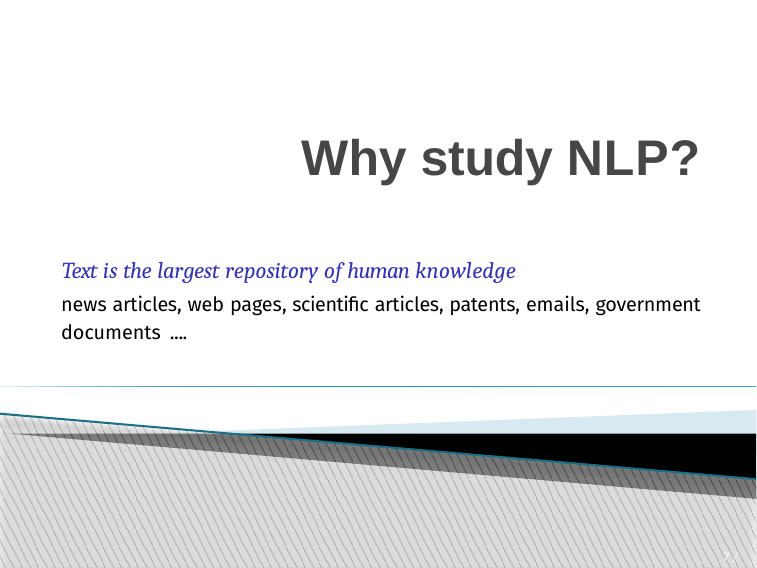

# Why study NLP?
Text is the largest repository of human knowledge
news articles, web pages, scientific articles, patents, emails, government documents ....
7 / 9